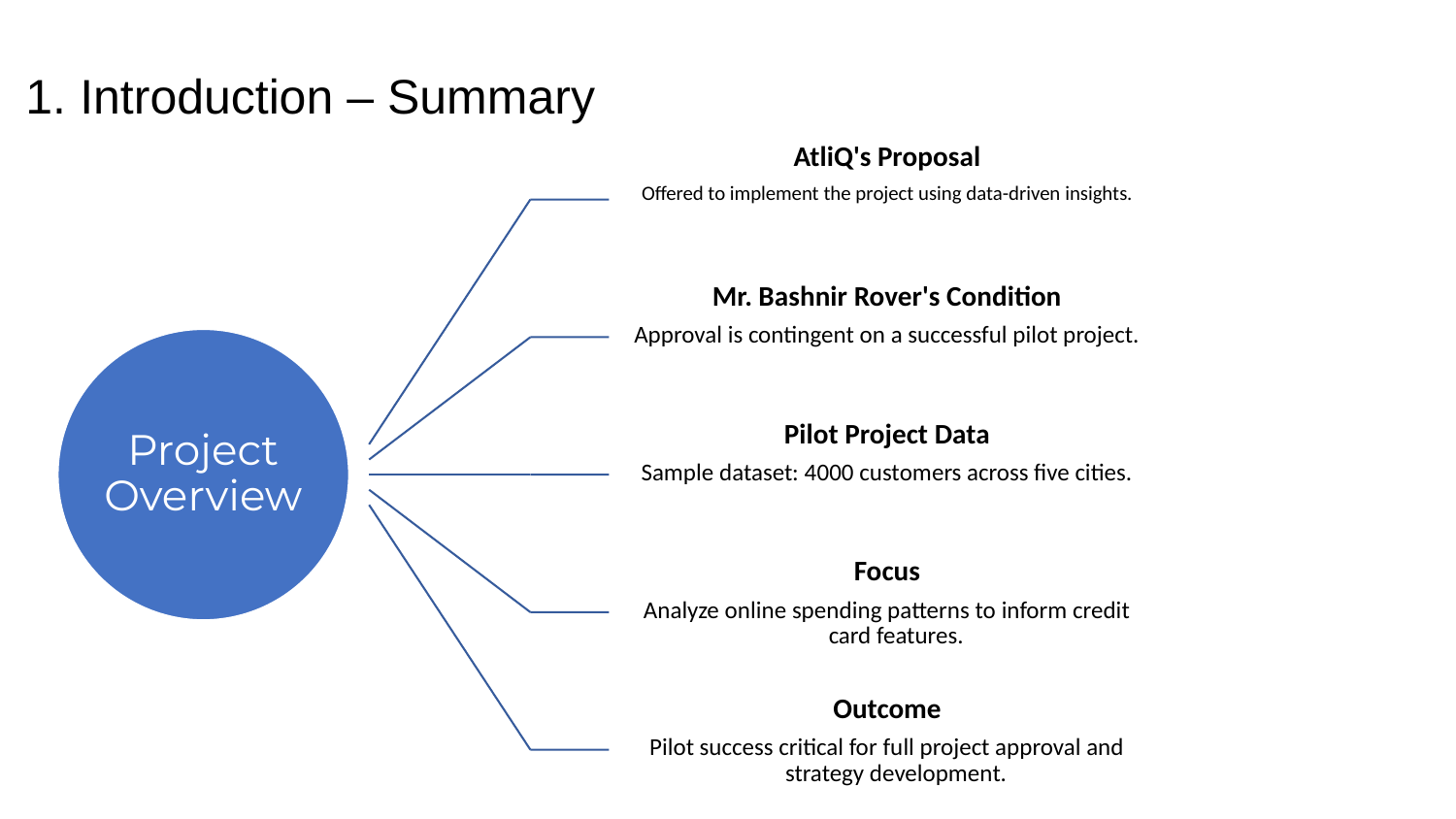

1. Introduction – Summary
Project Overview
AtliQ's Proposal
Offered to implement the project using data-driven insights.
Mr. Bashnir Rover's Condition
Approval is contingent on a successful pilot project.
Pilot Project Data
Sample dataset: 4000 customers across five cities.
Focus
Analyze online spending patterns to inform credit card features.
Outcome
Pilot success critical for full project approval and strategy development.